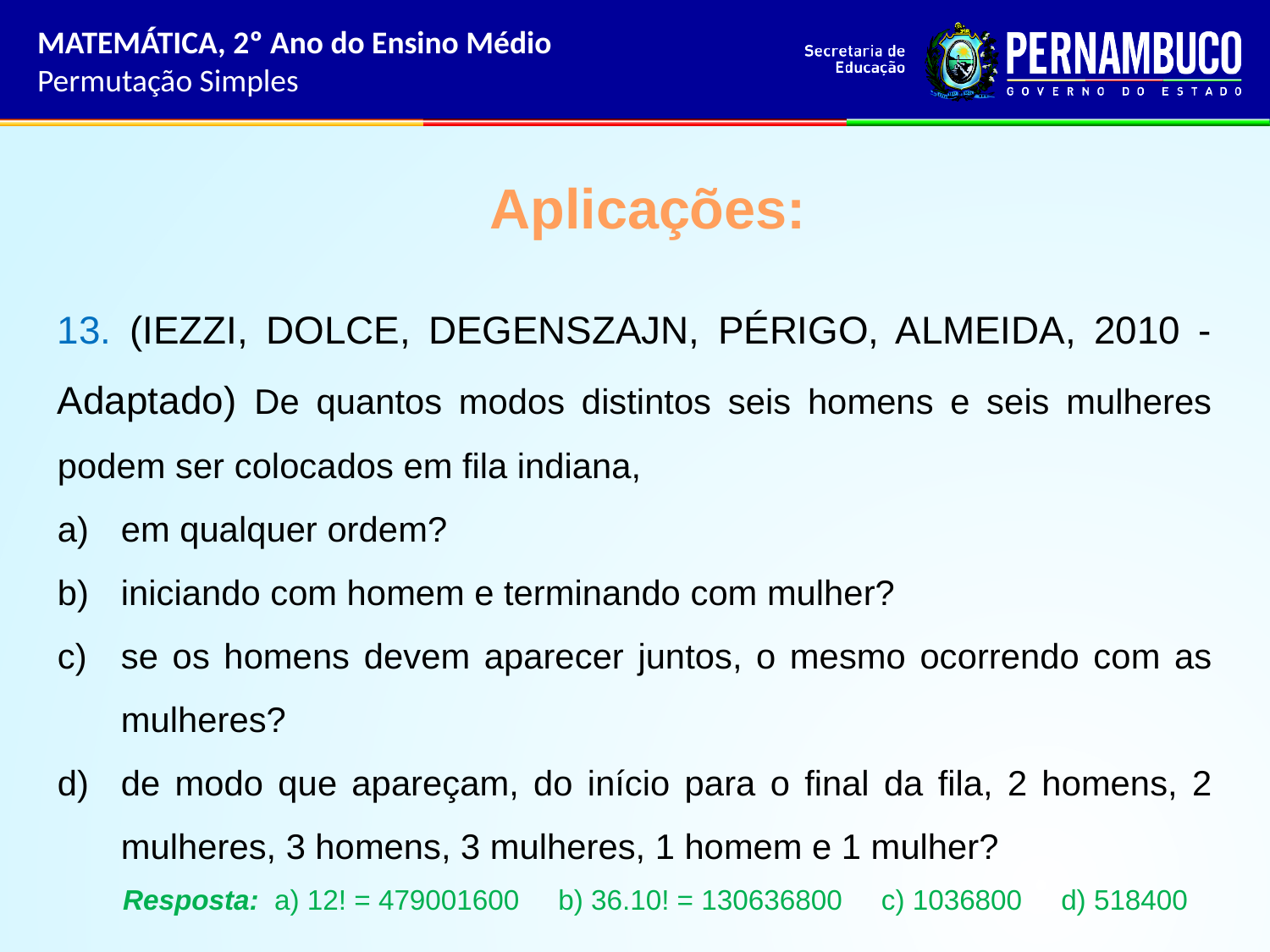

MATEMÁTICA, 2º Ano do Ensino Médio
Permutação Simples
Aplicações:
13. (IEZZI, DOLCE, DEGENSZAJN, PÉRIGO, ALMEIDA, 2010 - Adaptado) De quantos modos distintos seis homens e seis mulheres podem ser colocados em fila indiana,
em qualquer ordem?
iniciando com homem e terminando com mulher?
se os homens devem aparecer juntos, o mesmo ocorrendo com as mulheres?
de modo que apareçam, do início para o final da fila, 2 homens, 2 mulheres, 3 homens, 3 mulheres, 1 homem e 1 mulher?
Resposta:  a) 12! = 479001600     b) 36.10! = 130636800     c) 1036800     d) 518400